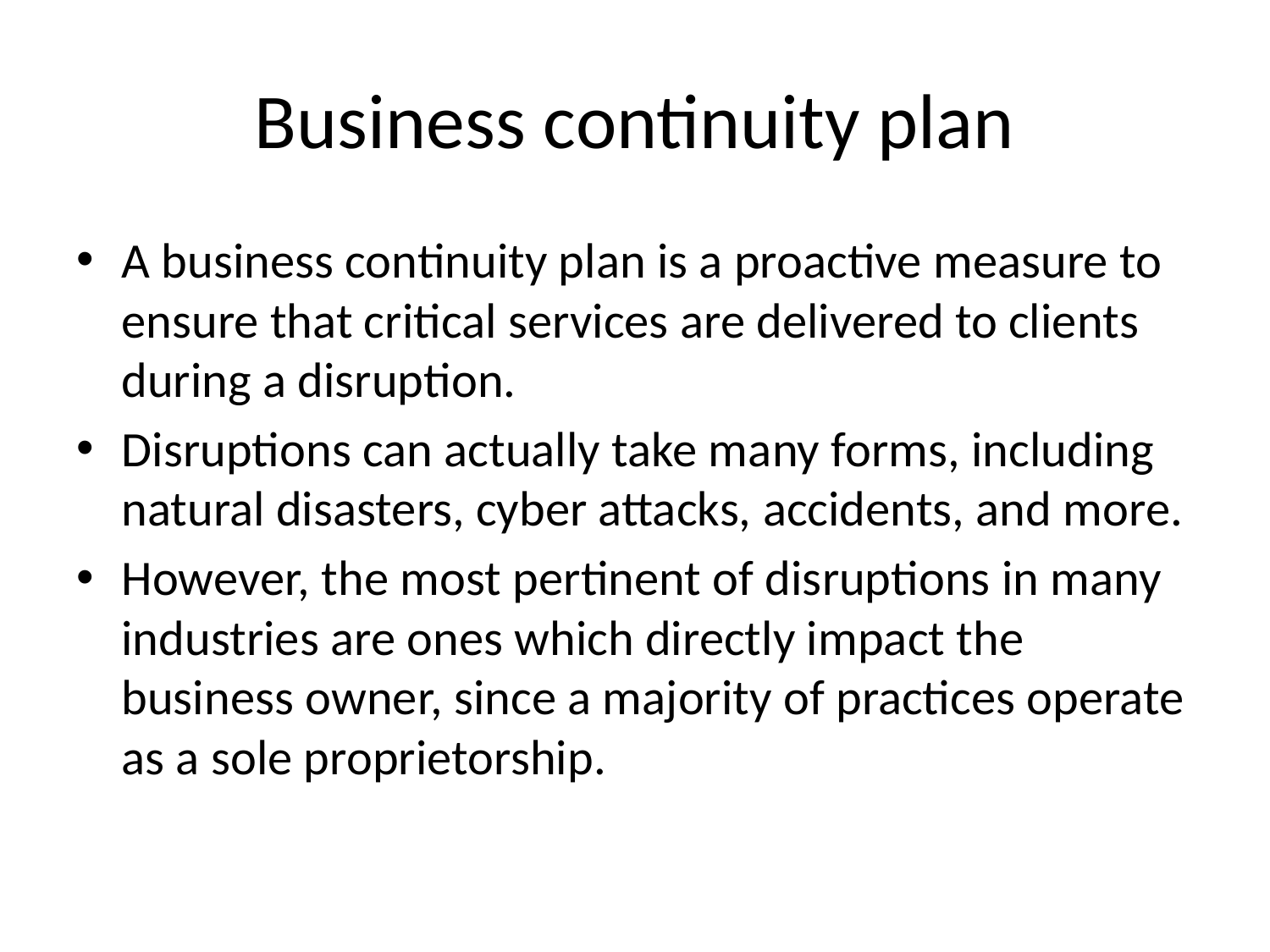

# Business continuity plan
A business continuity plan is a proactive measure to ensure that critical services are delivered to clients during a disruption.
Disruptions can actually take many forms, including natural disasters, cyber attacks, accidents, and more.
However, the most pertinent of disruptions in many industries are ones which directly impact the business owner, since a majority of practices operate as a sole proprietorship.